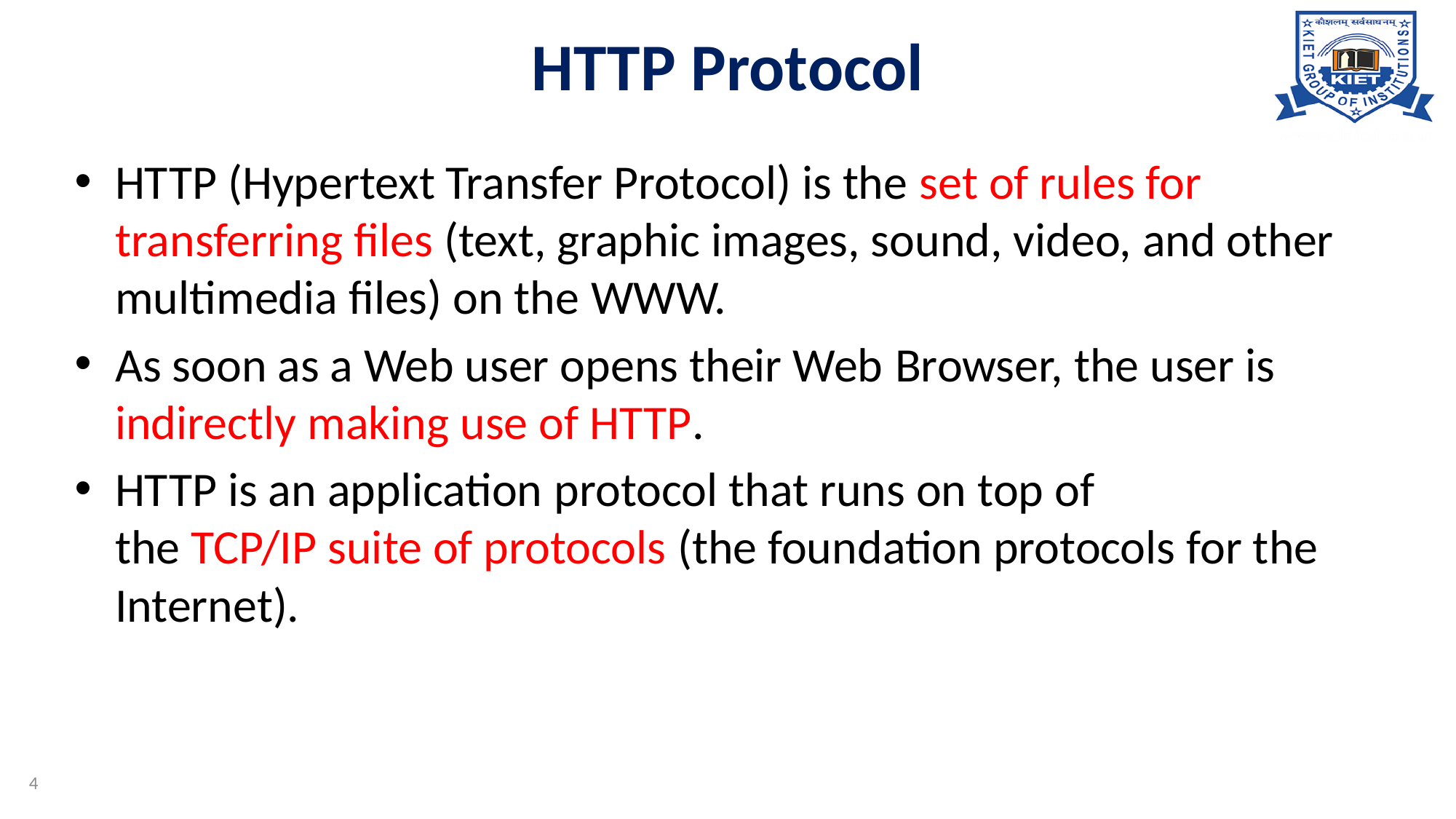

# HTTP Protocol
HTTP (Hypertext Transfer Protocol) is the set of rules for transferring files (text, graphic images, sound, video, and other multimedia files) on the WWW.
As soon as a Web user opens their Web Browser, the user is indirectly making use of HTTP.
HTTP is an application protocol that runs on top of the TCP/IP suite of protocols (the foundation protocols for the Internet).
4